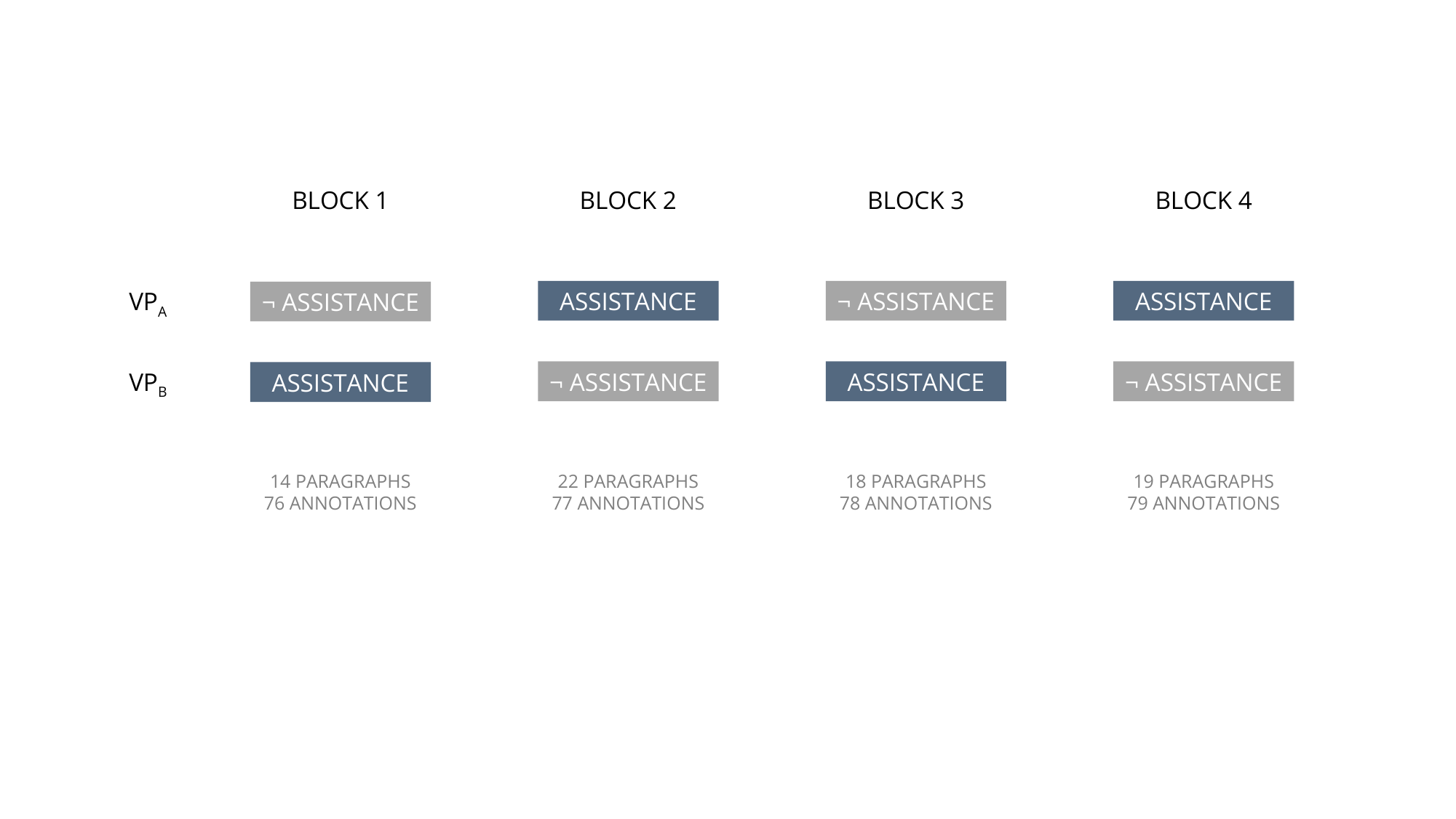

Block 1
Block 2
Block 3
Block 4
VPA
Assistance
¬ Assistance
Assistance
¬ Assistance
VPB
¬ Assistance
Assistance
¬ Assistance
Assistance
19 Paragraphs
79 Annotations
18 Paragraphs
78 Annotations
22 Paragraphs
77 Annotations
14 Paragraphs
76 Annotations